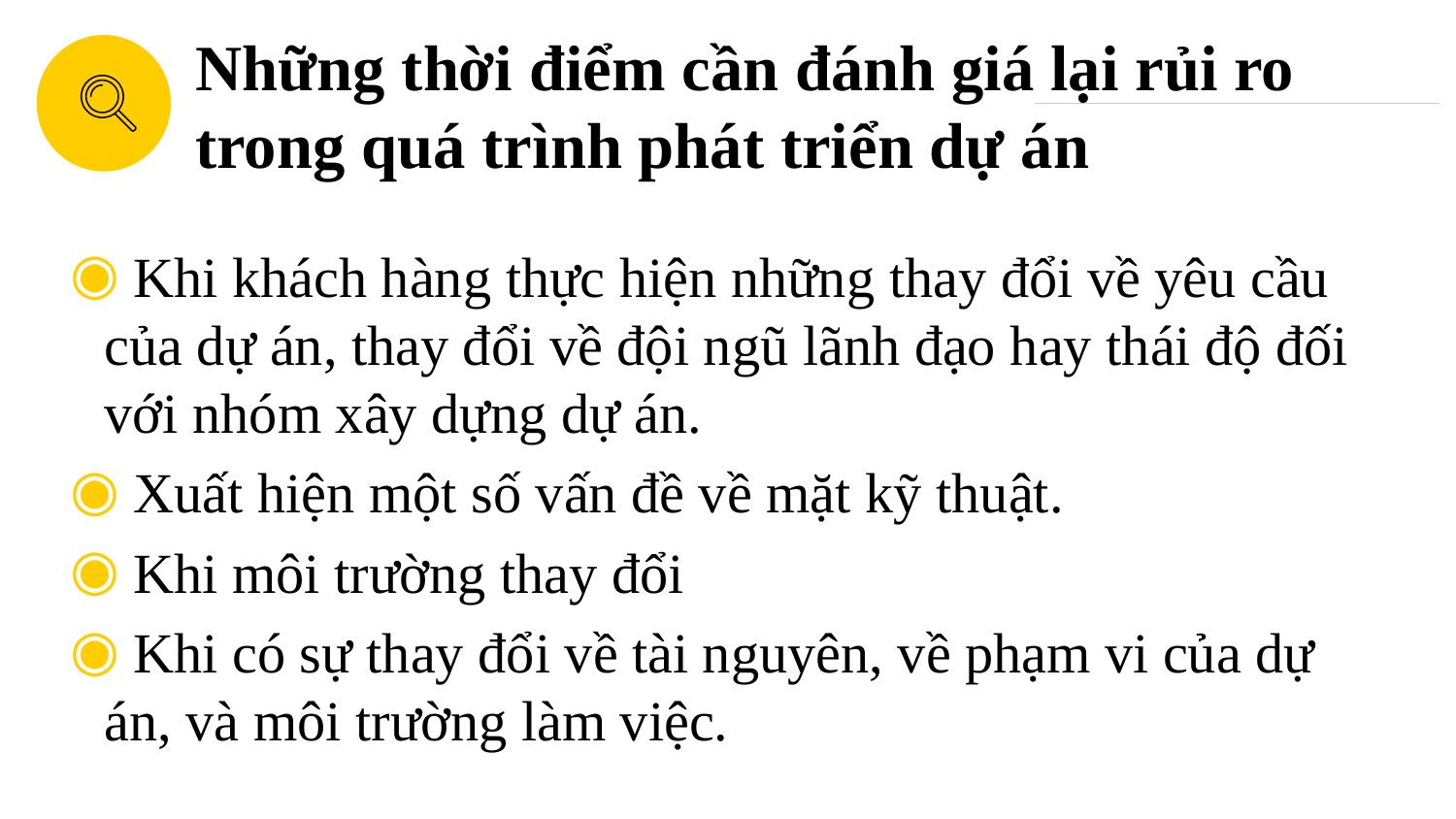

Những thời điểm cần đánh giá lại rủi ro trong quá trình phát triển dự án

 Khi khách hàng thực hiện những thay đổi về yêu cầu của dự án, thay đổi về đội ngũ lãnh đạo hay thái độ đối với nhóm xây dựng dự án.
 Xuất hiện một số vấn đề về mặt kỹ thuật.
 Khi môi trường thay đổi
 Khi có sự thay đổi về tài nguyên, về phạm vi của dự án, và môi trường làm việc.